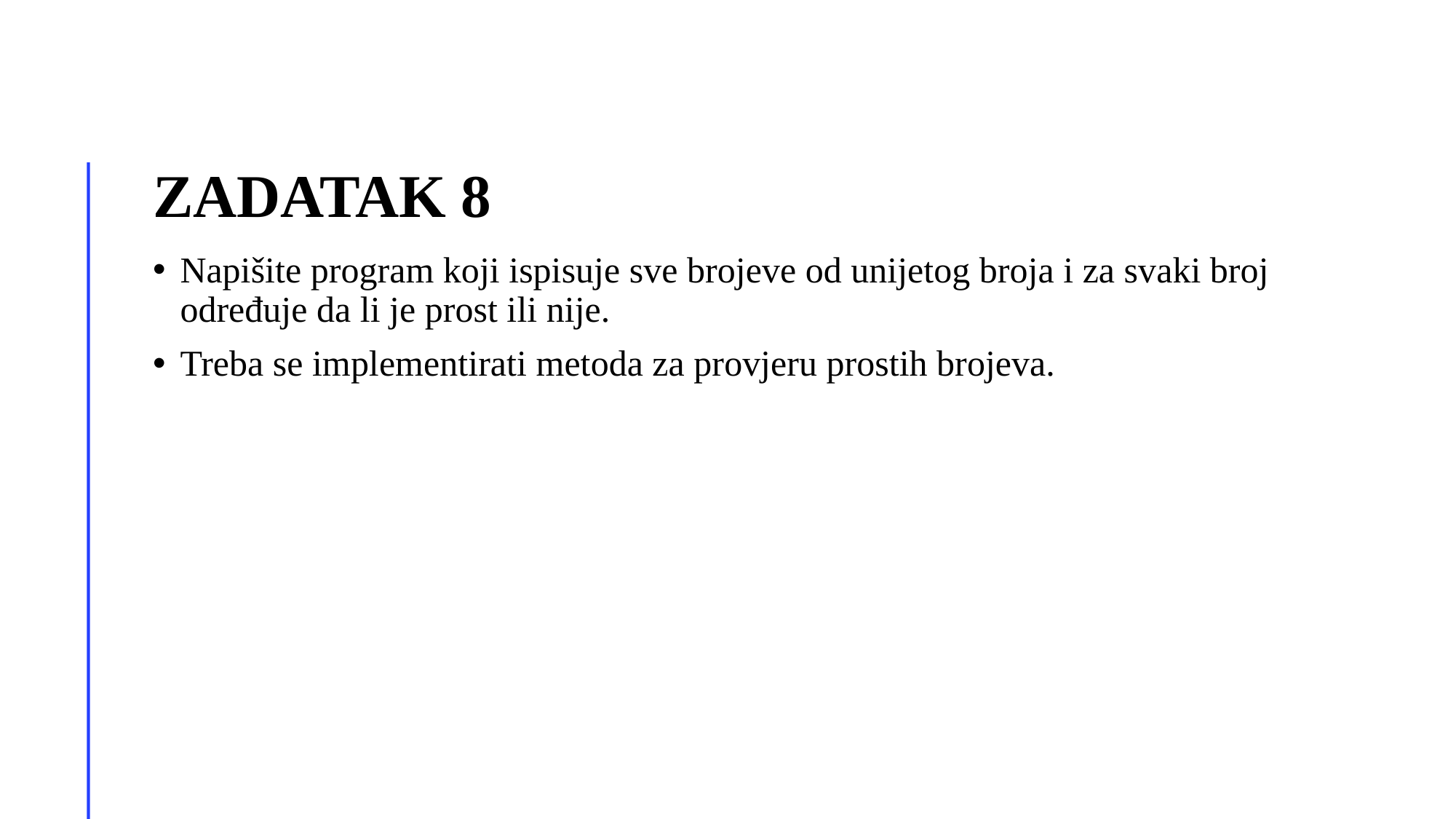

# Zadatak 8
Napišite program koji ispisuje sve brojeve od unijetog broja i za svaki broj određuje da li je prost ili nije.
Treba se implementirati metoda za provjeru prostih brojeva.